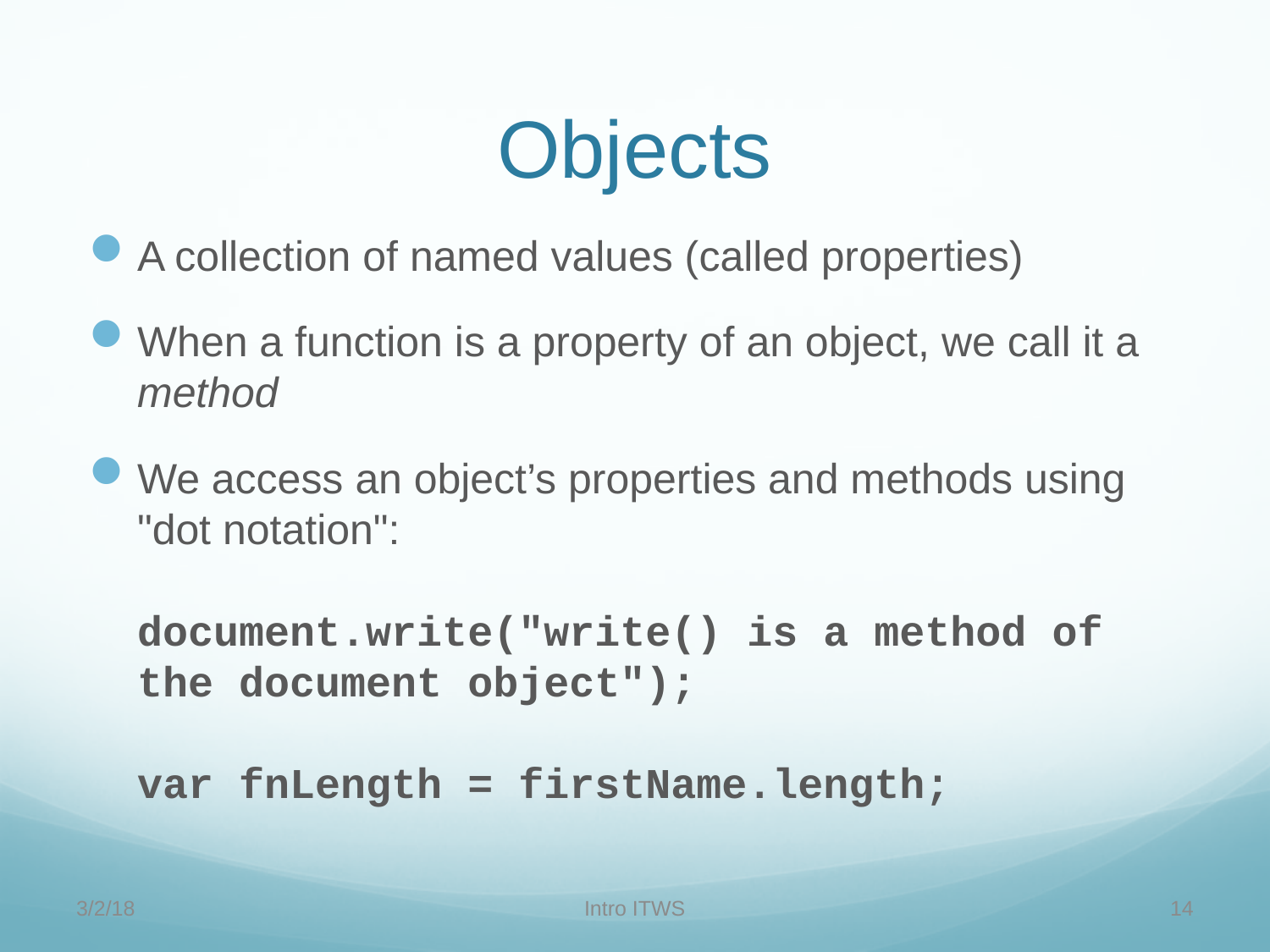

# Objects
A collection of named values (called properties)
When a function is a property of an object, we call it a method
We access an object’s properties and methods using "dot notation":
document.write("write() is a method of the document object");
var fnLength = firstName.length;
3/2/18
Intro ITWS
14